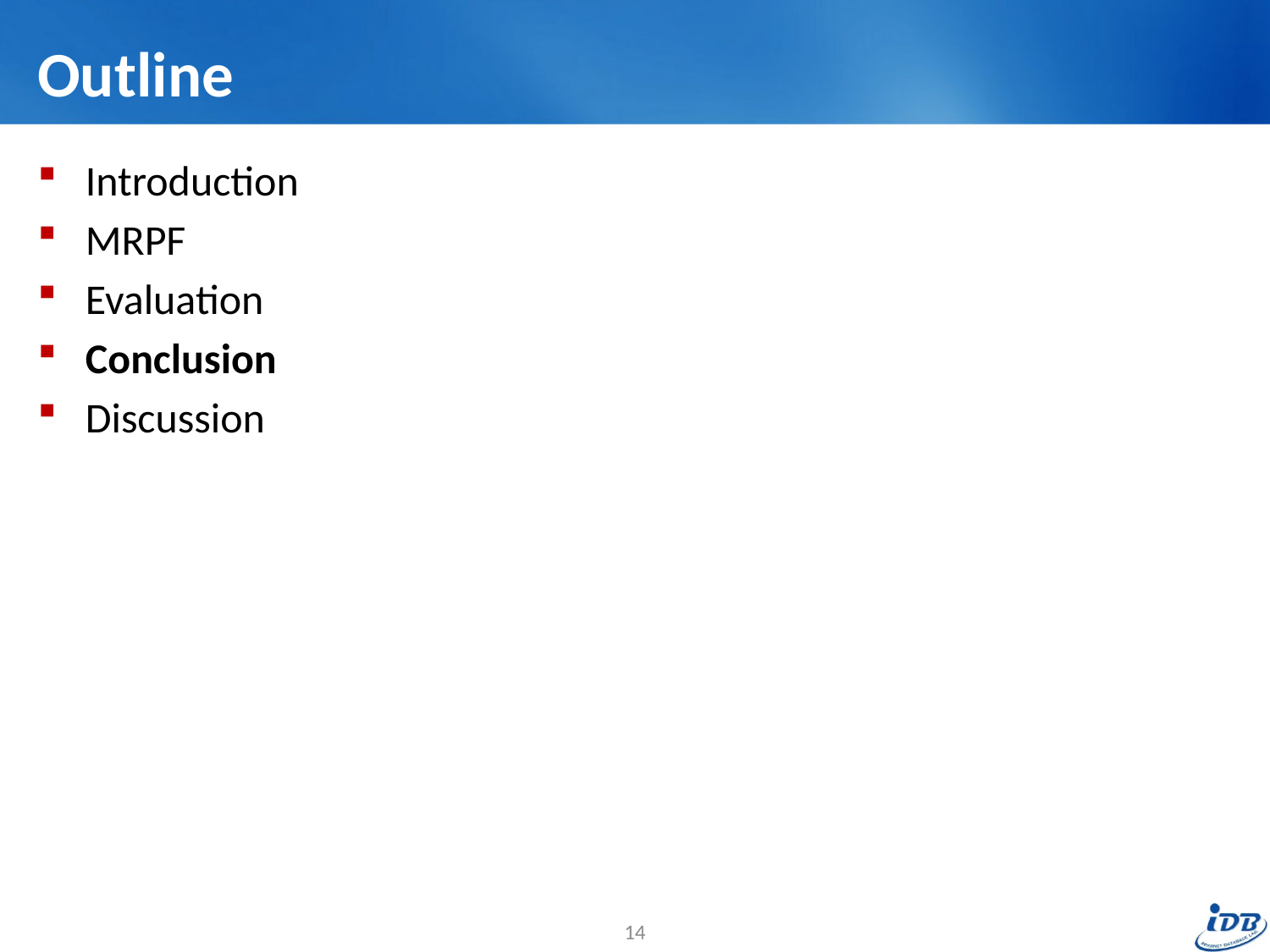

# Outline
Introduction
MRPF
Evaluation
Conclusion
Discussion
14